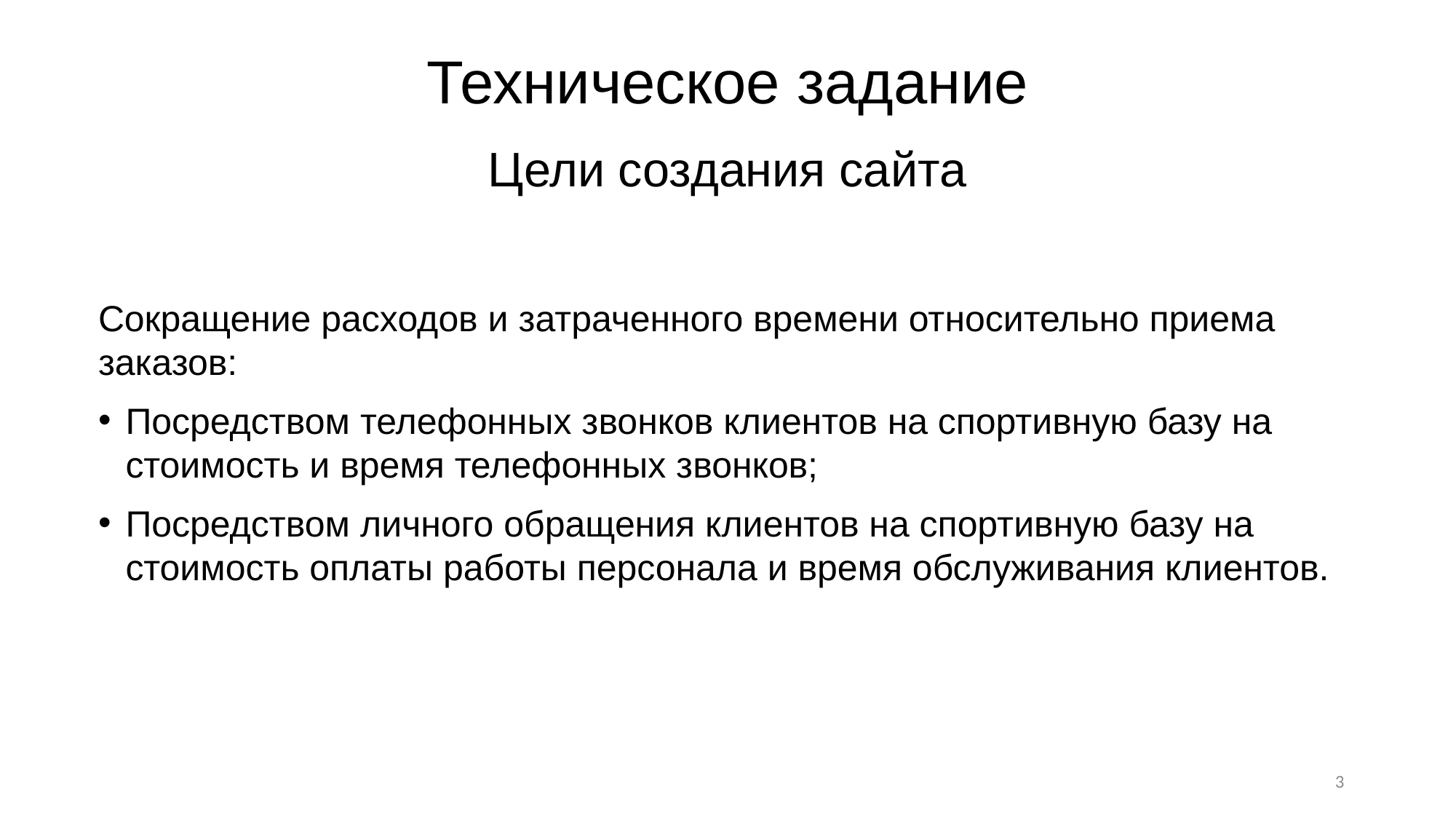

# Техническое задание
Цели создания сайта
Сокращение расходов и затраченного времени относительно приема заказов:
Посредством телефонных звонков клиентов на спортивную базу на стоимость и время телефонных звонков;
Посредством личного обращения клиентов на спортивную базу на стоимость оплаты работы персонала и время обслуживания клиентов.
3